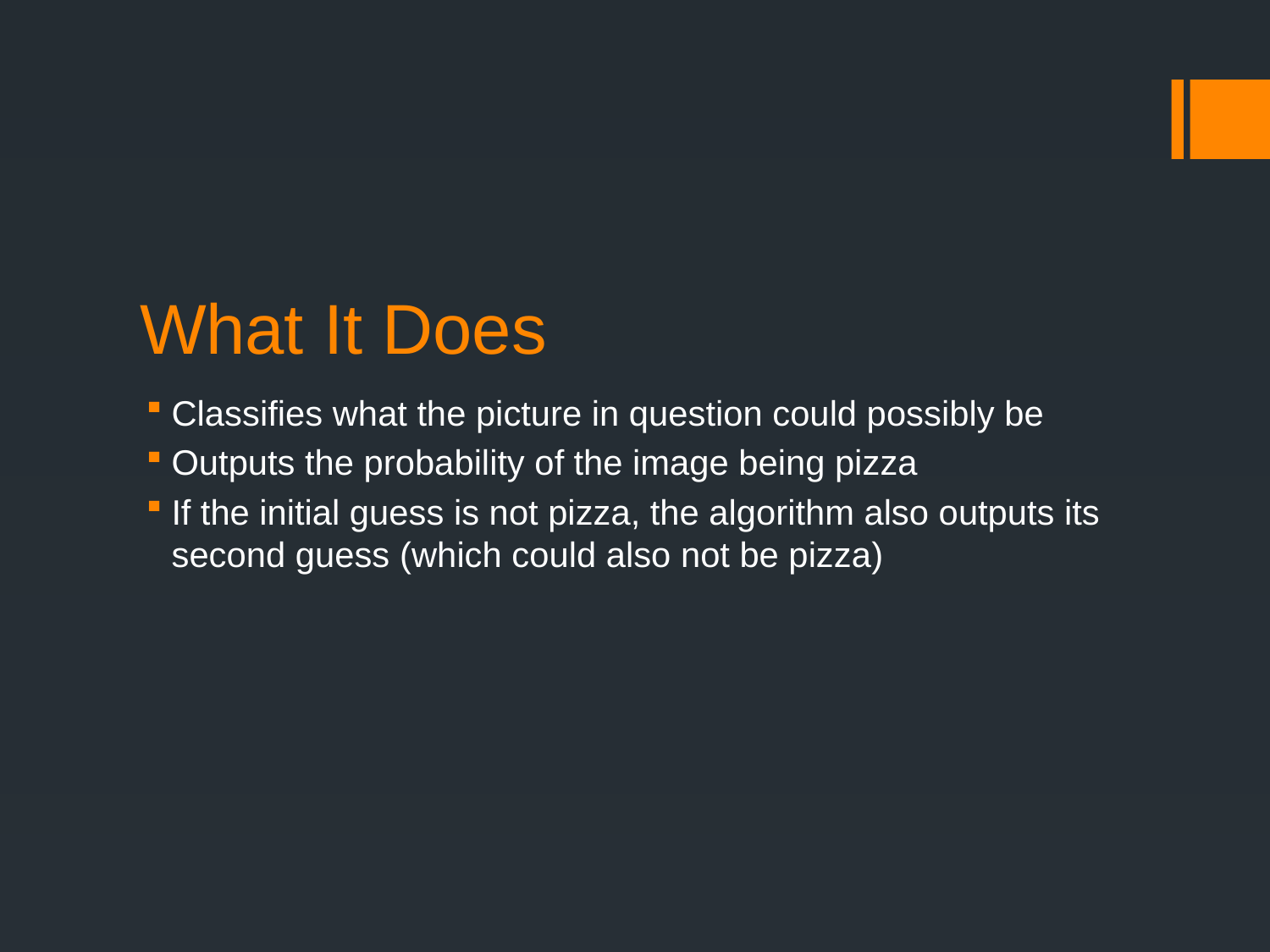

# What It Does
Classifies what the picture in question could possibly be
Outputs the probability of the image being pizza
If the initial guess is not pizza, the algorithm also outputs its second guess (which could also not be pizza)